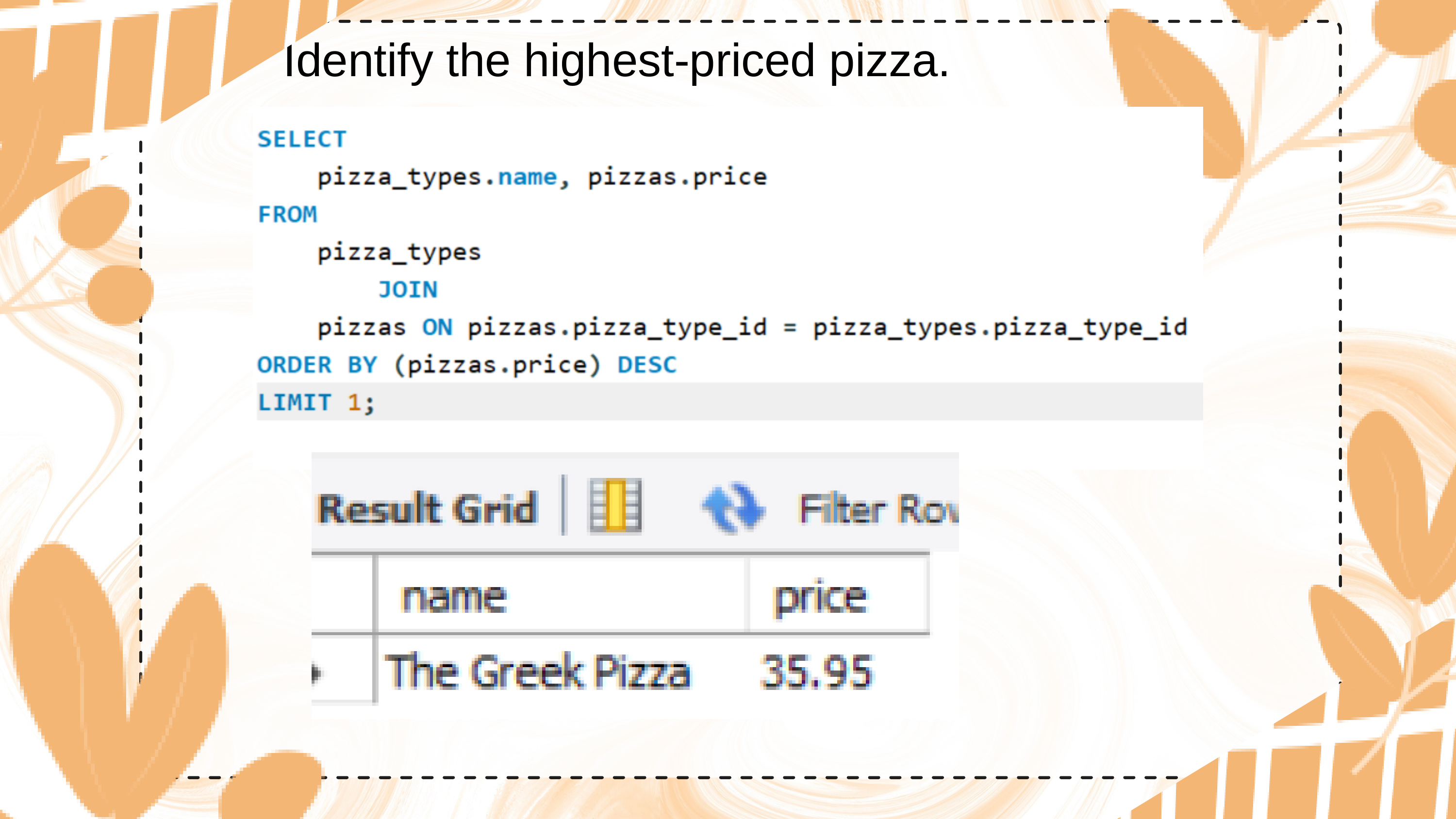

Identify the highest-priced pizza.

Retrieve the total number of orders placed.